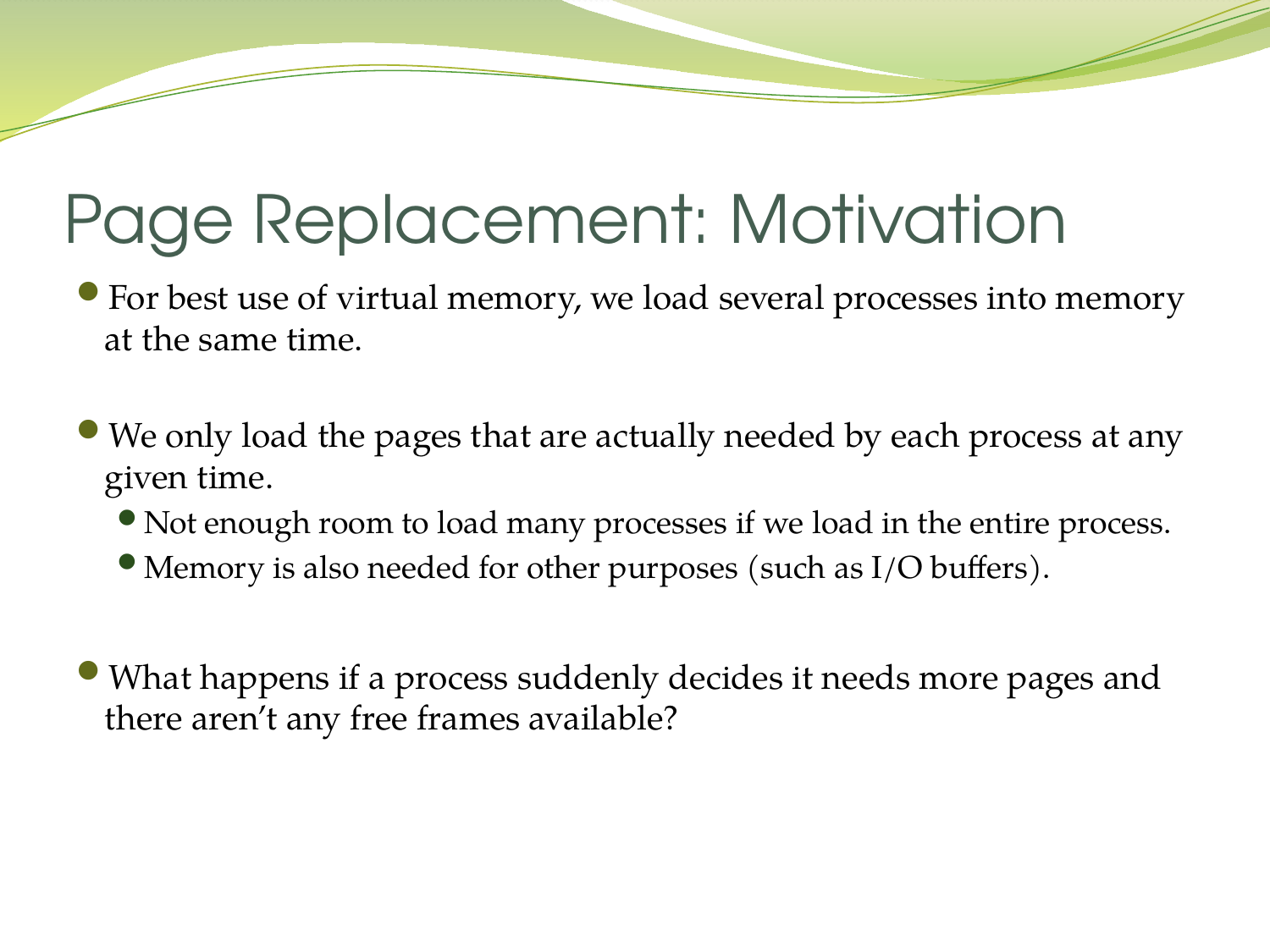

# Page Replacement: Motivation
For best use of virtual memory, we load several processes into memory at the same time.

We only load the pages that are actually needed by each process at any given time.
Not enough room to load many processes if we load in the entire process.
Memory is also needed for other purposes (such as I/O buffers).

What happens if a process suddenly decides it needs more pages and there aren’t any free frames available?